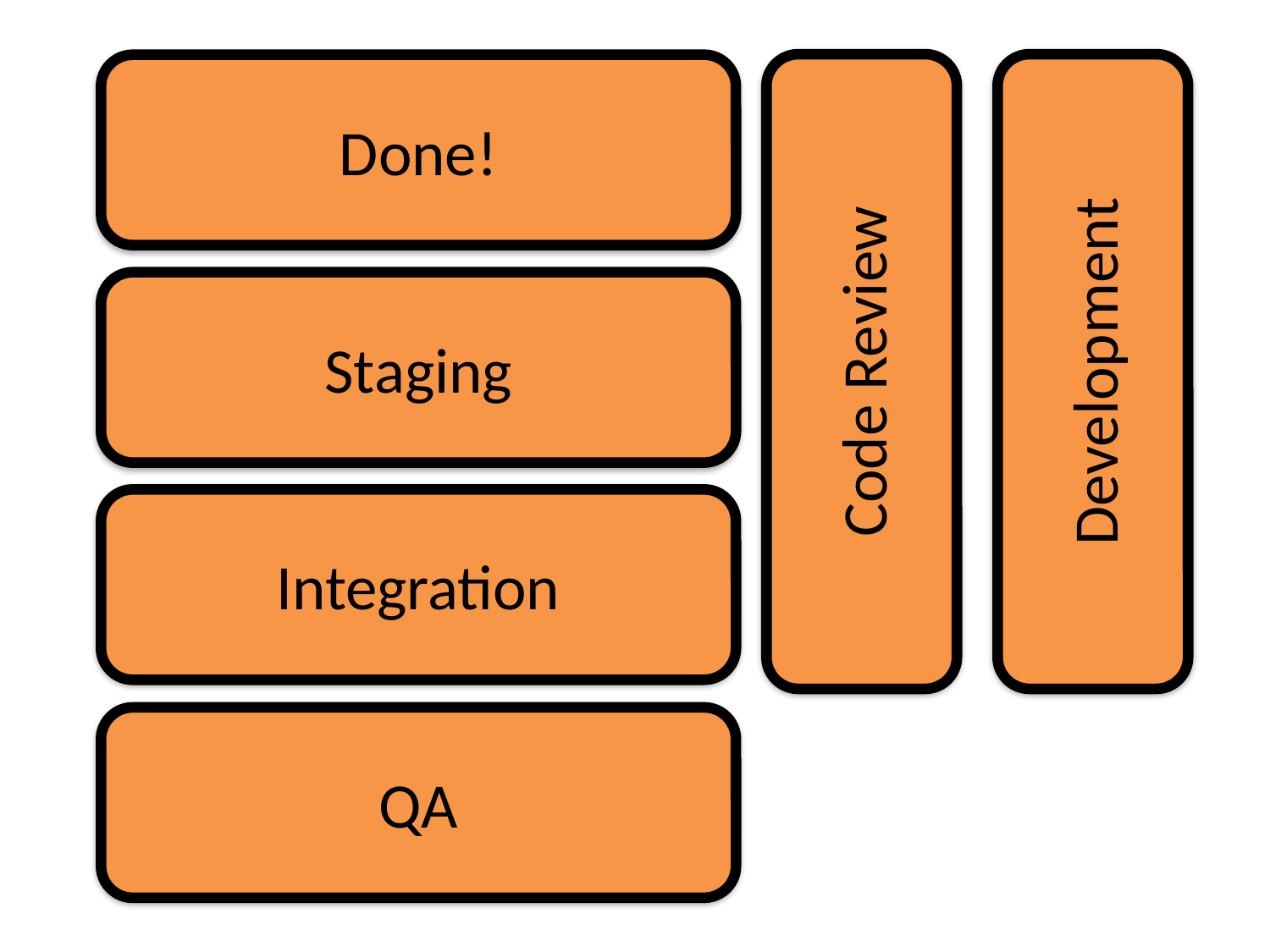

Done!
Staging
Code Review
Development
Integration
QA